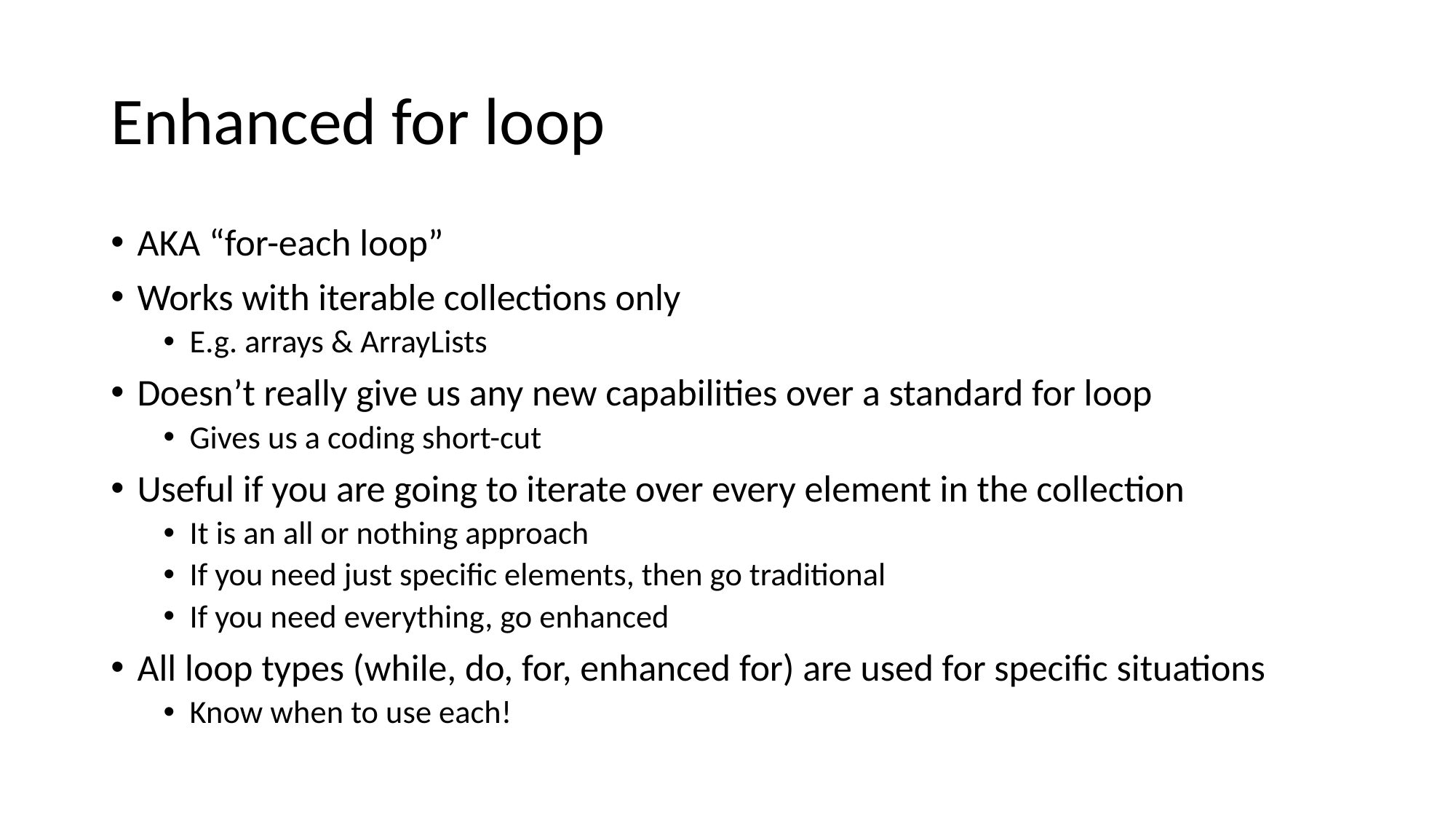

# Enhanced for loop
AKA “for-each loop”
Works with iterable collections only
E.g. arrays & ArrayLists
Doesn’t really give us any new capabilities over a standard for loop
Gives us a coding short-cut
Useful if you are going to iterate over every element in the collection
It is an all or nothing approach
If you need just specific elements, then go traditional
If you need everything, go enhanced
All loop types (while, do, for, enhanced for) are used for specific situations
Know when to use each!